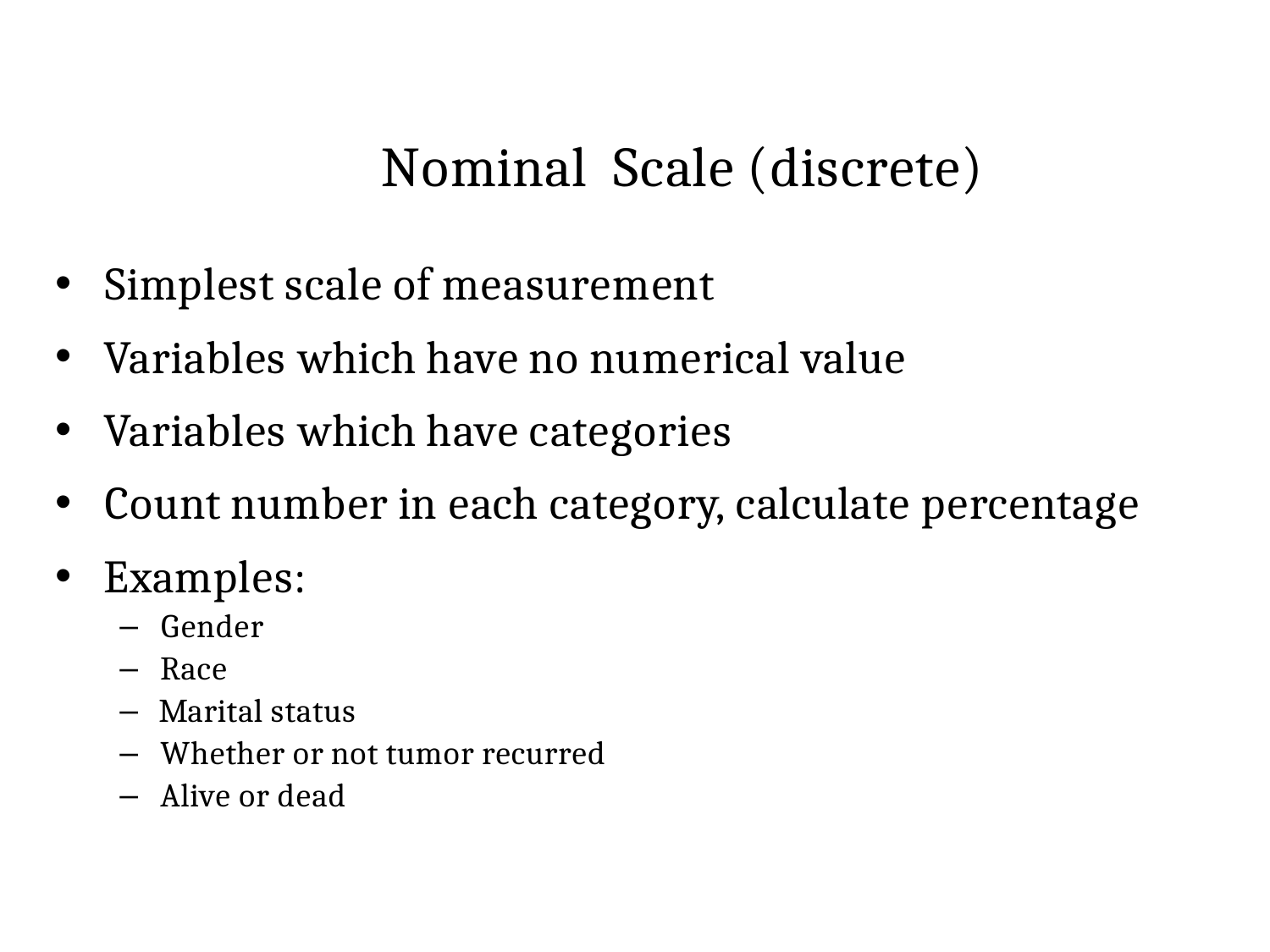

# Nominal  Scale (discrete)
Simplest scale of measurement
Variables which have no numerical value
Variables which have categories
Count number in each category, calculate percentage
Examples:
Gender
Race
Marital status
Whether or not tumor recurred
Alive or dead